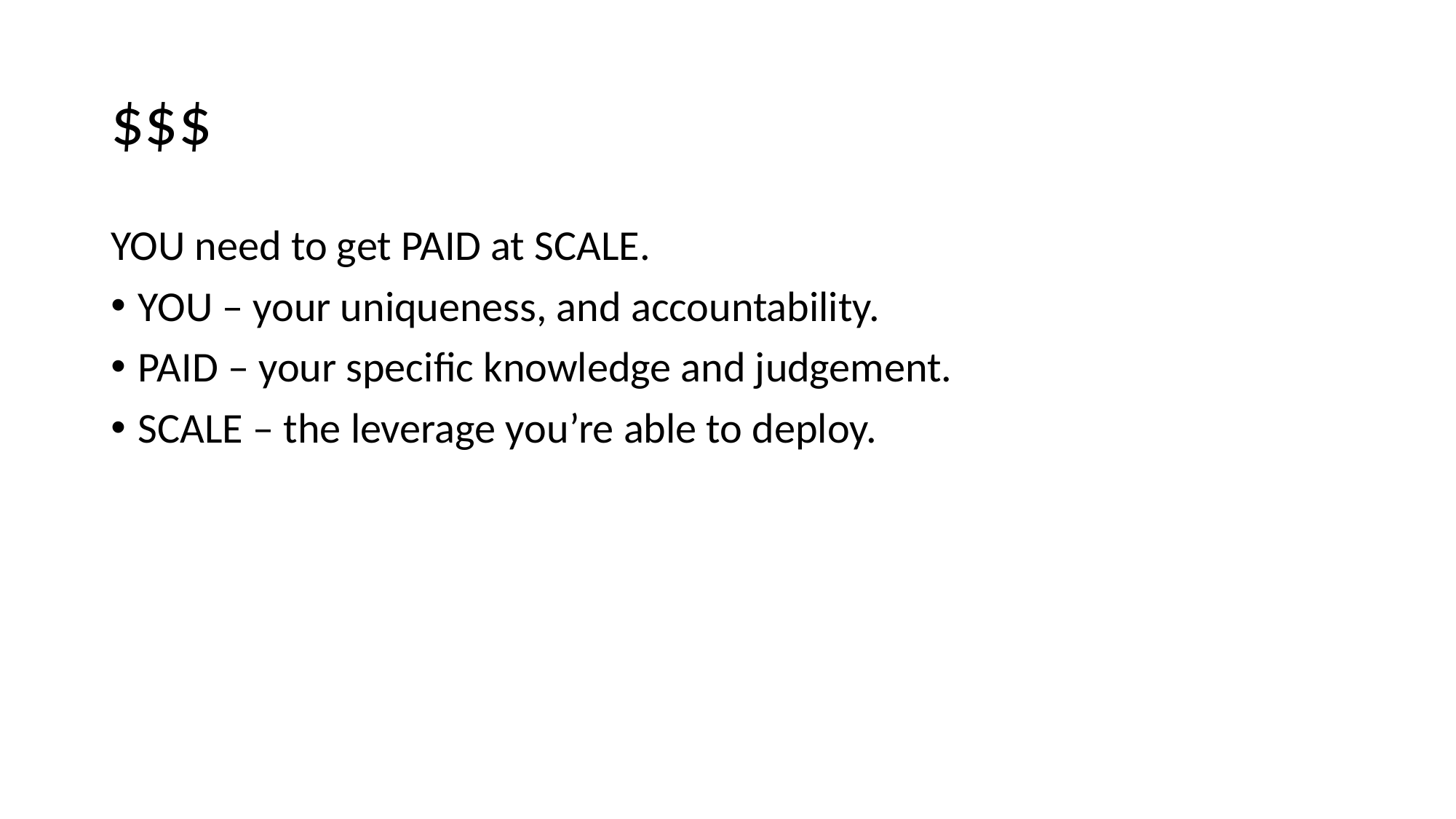

# $$$
YOU need to get PAID at SCALE.
YOU – your uniqueness, and accountability.
PAID – your specific knowledge and judgement.
SCALE – the leverage you’re able to deploy.